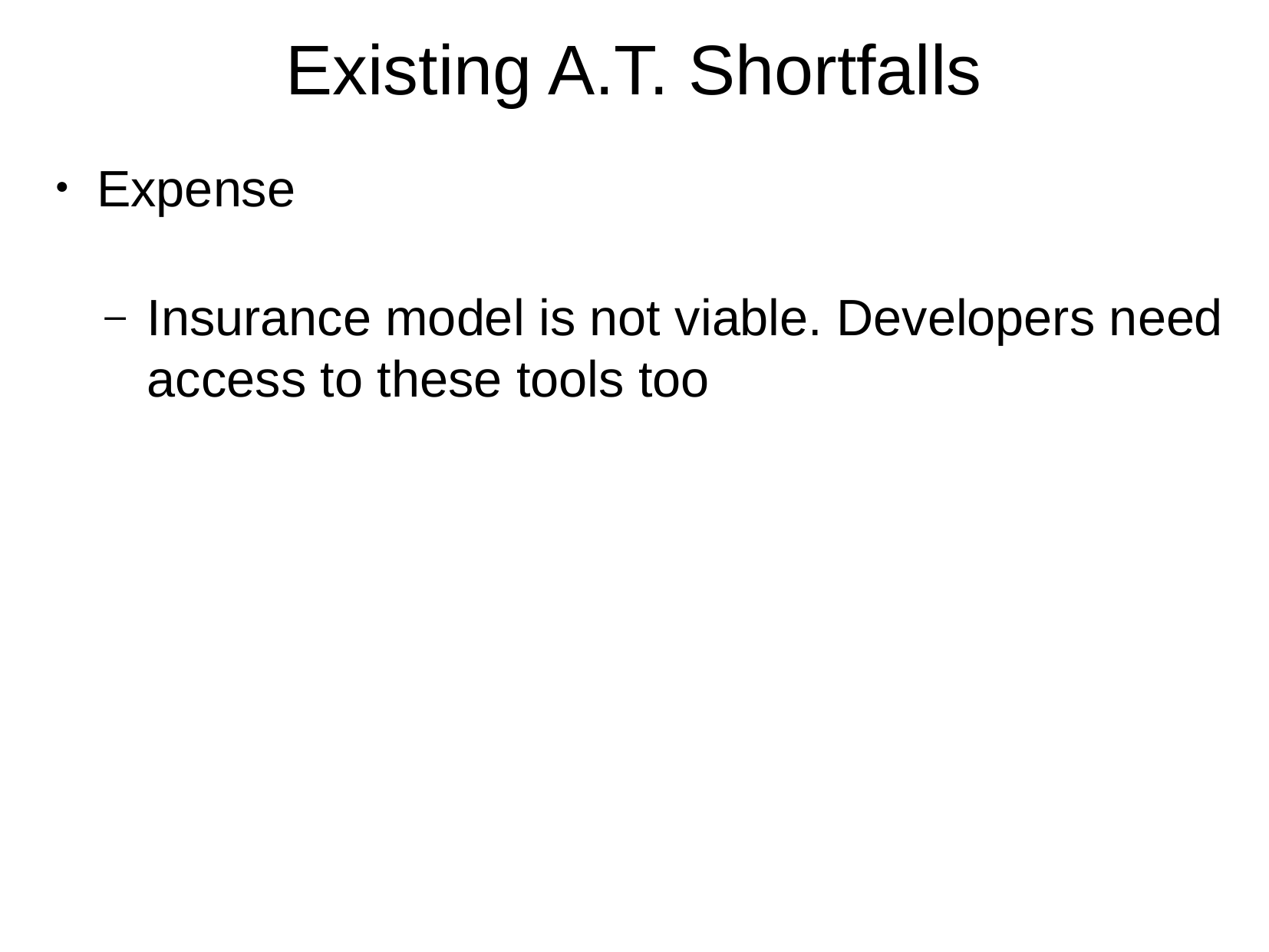

# Existing A.T. Shortfalls
Expense
Insurance model is not viable. Developers need access to these tools too